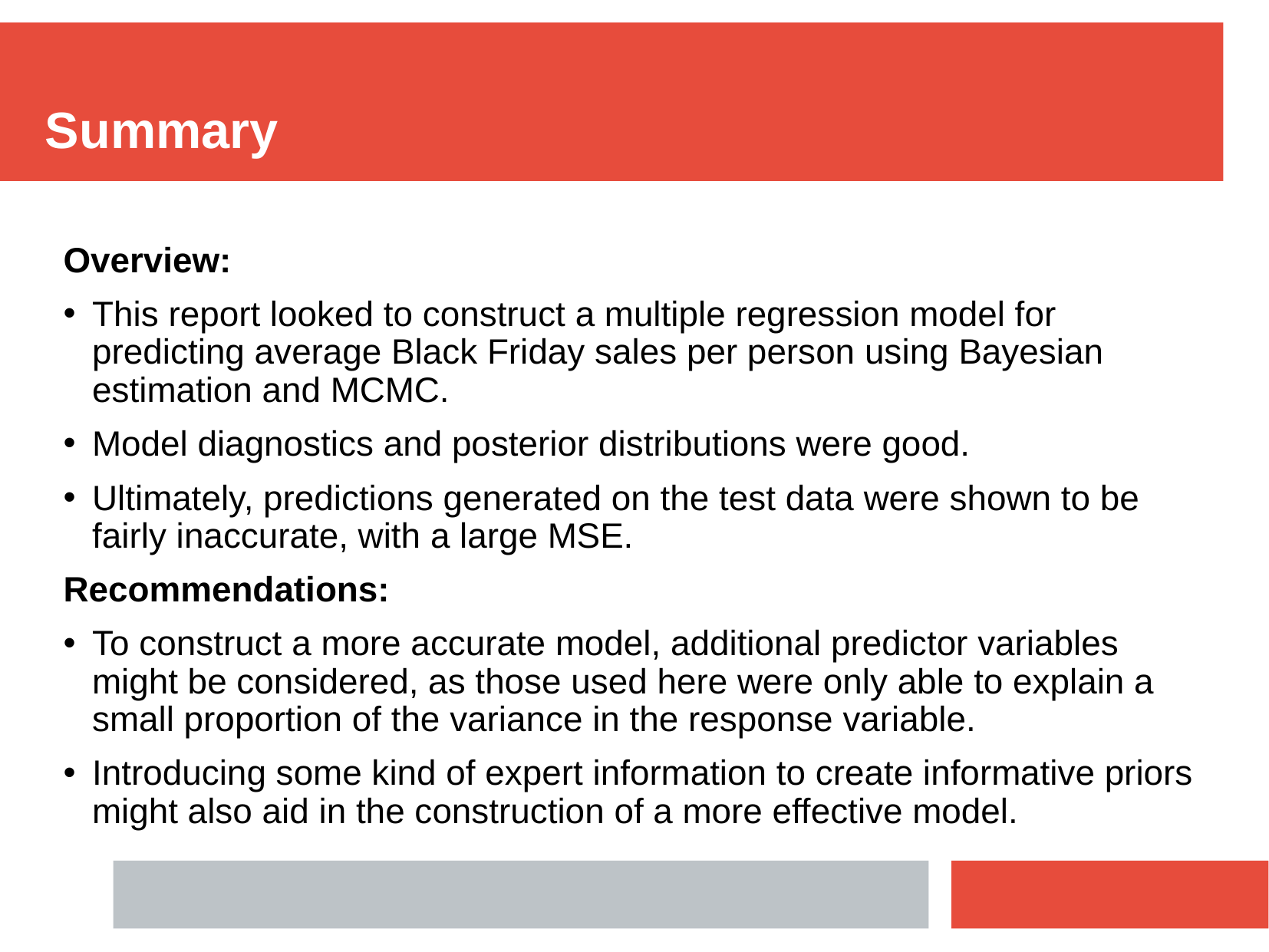

Summary
# Overview:
This report looked to construct a multiple regression model for predicting average Black Friday sales per person using Bayesian estimation and MCMC.
Model diagnostics and posterior distributions were good.
Ultimately, predictions generated on the test data were shown to be fairly inaccurate, with a large MSE.
Recommendations:
To construct a more accurate model, additional predictor variables might be considered, as those used here were only able to explain a small proportion of the variance in the response variable.
Introducing some kind of expert information to create informative priors might also aid in the construction of a more effective model.